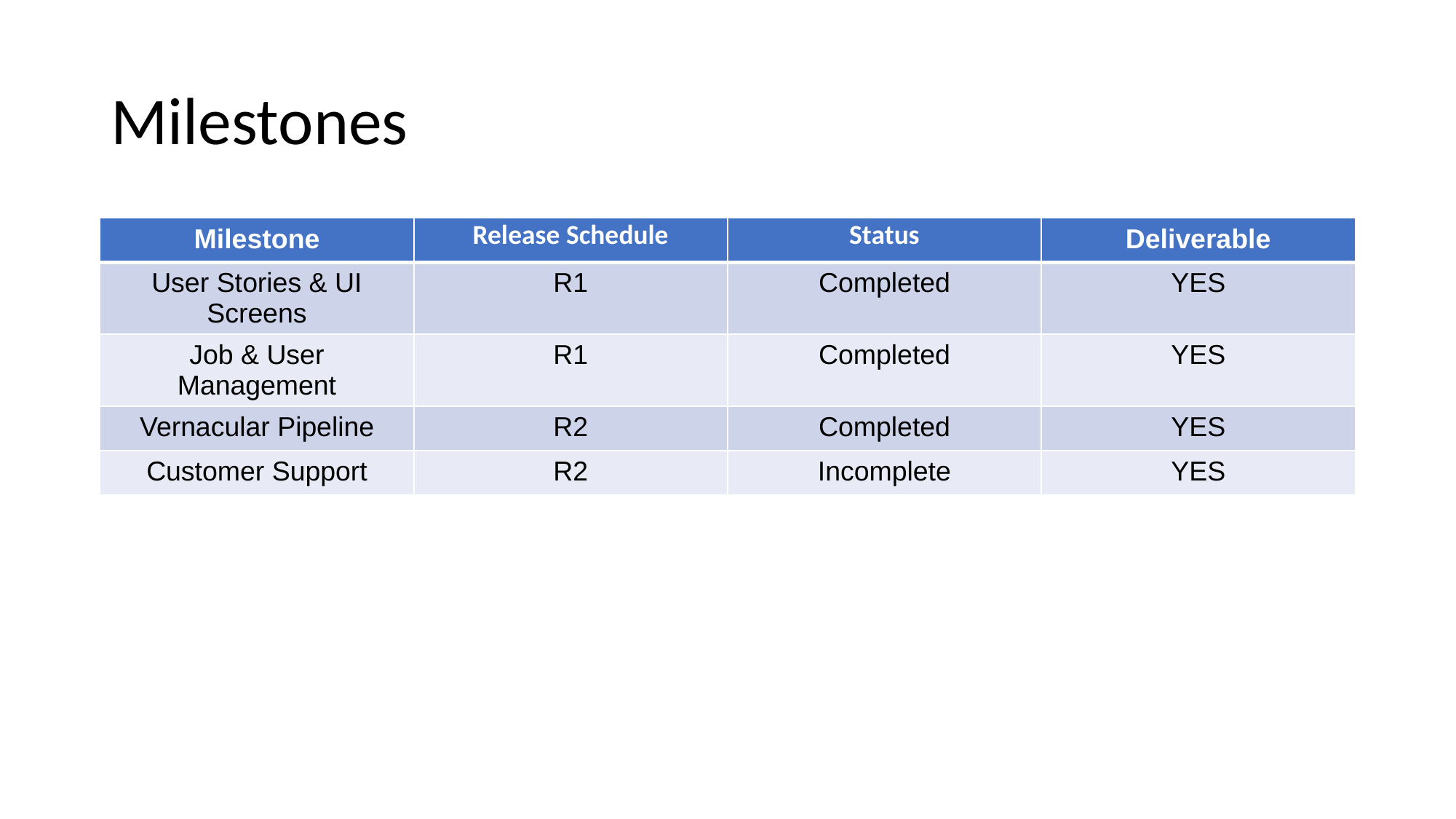

# Milestones
| Milestone | Release Schedule | Status | Deliverable |
| --- | --- | --- | --- |
| User Stories & UI Screens | R1 | Completed | YES |
| Job & User Management | R1 | Completed | YES |
| Vernacular Pipeline | R2 | Completed | YES |
| Customer Support | R2 | Incomplete | YES |